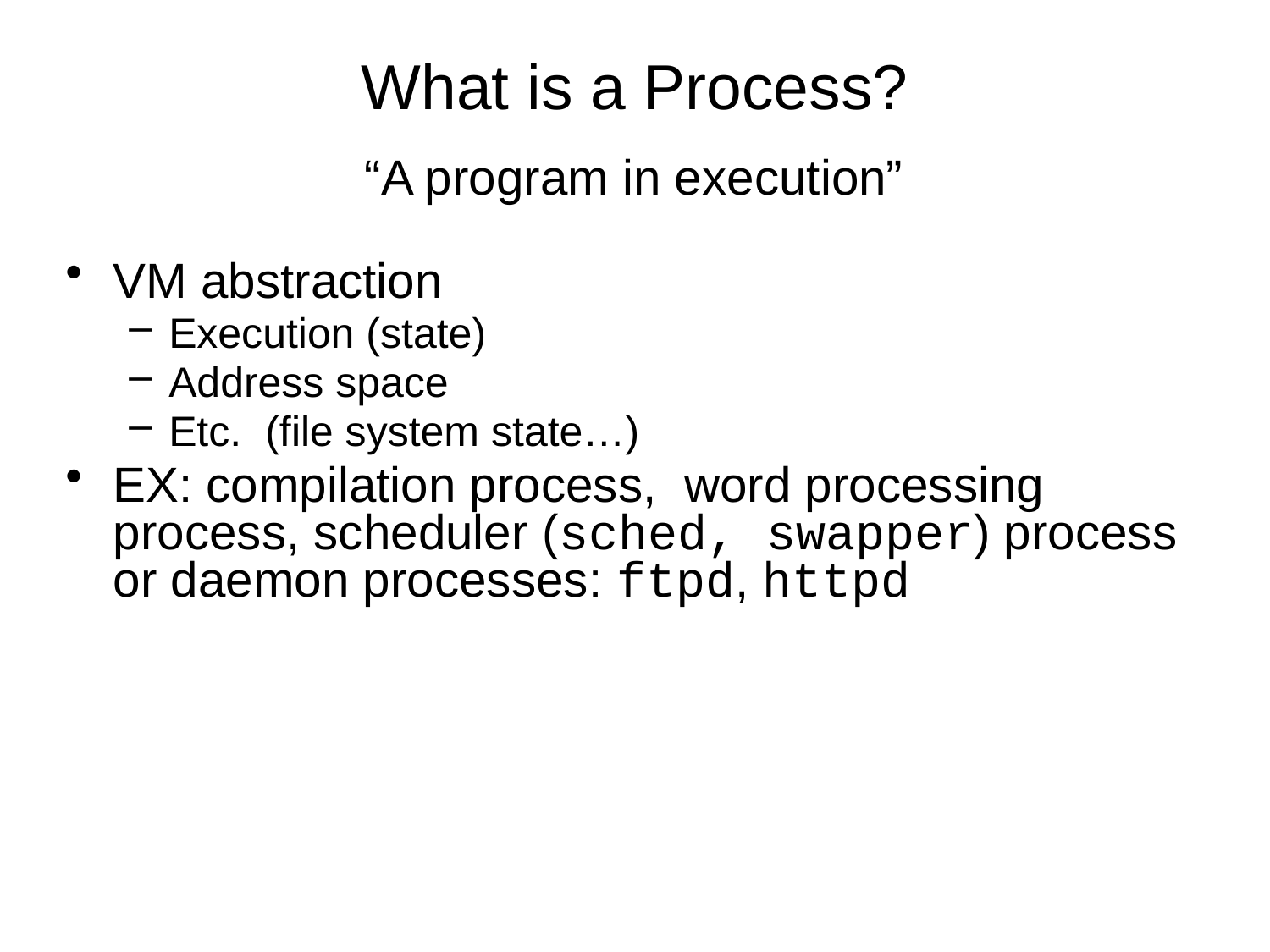

# What is a Process?
“A program in execution”
VM abstraction
Execution (state)
Address space
Etc.  (file system state…)
EX: compilation process,  word processing process, scheduler (sched, swapper) process or daemon processes: ftpd, httpd